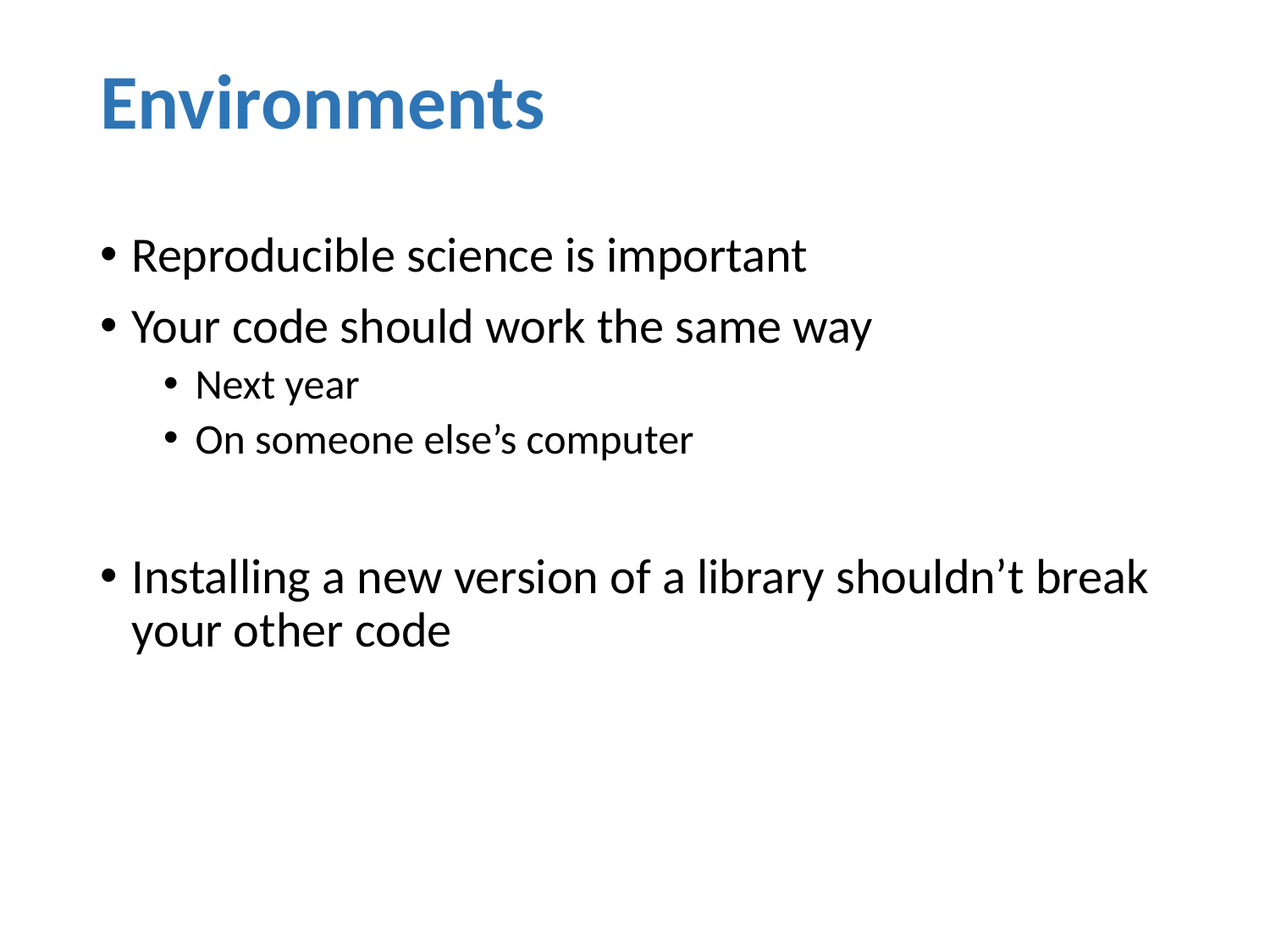

# Environments
Reproducible science is important
Your code should work the same way
Next year
On someone else’s computer

Installing a new version of a library shouldn’t break your other code